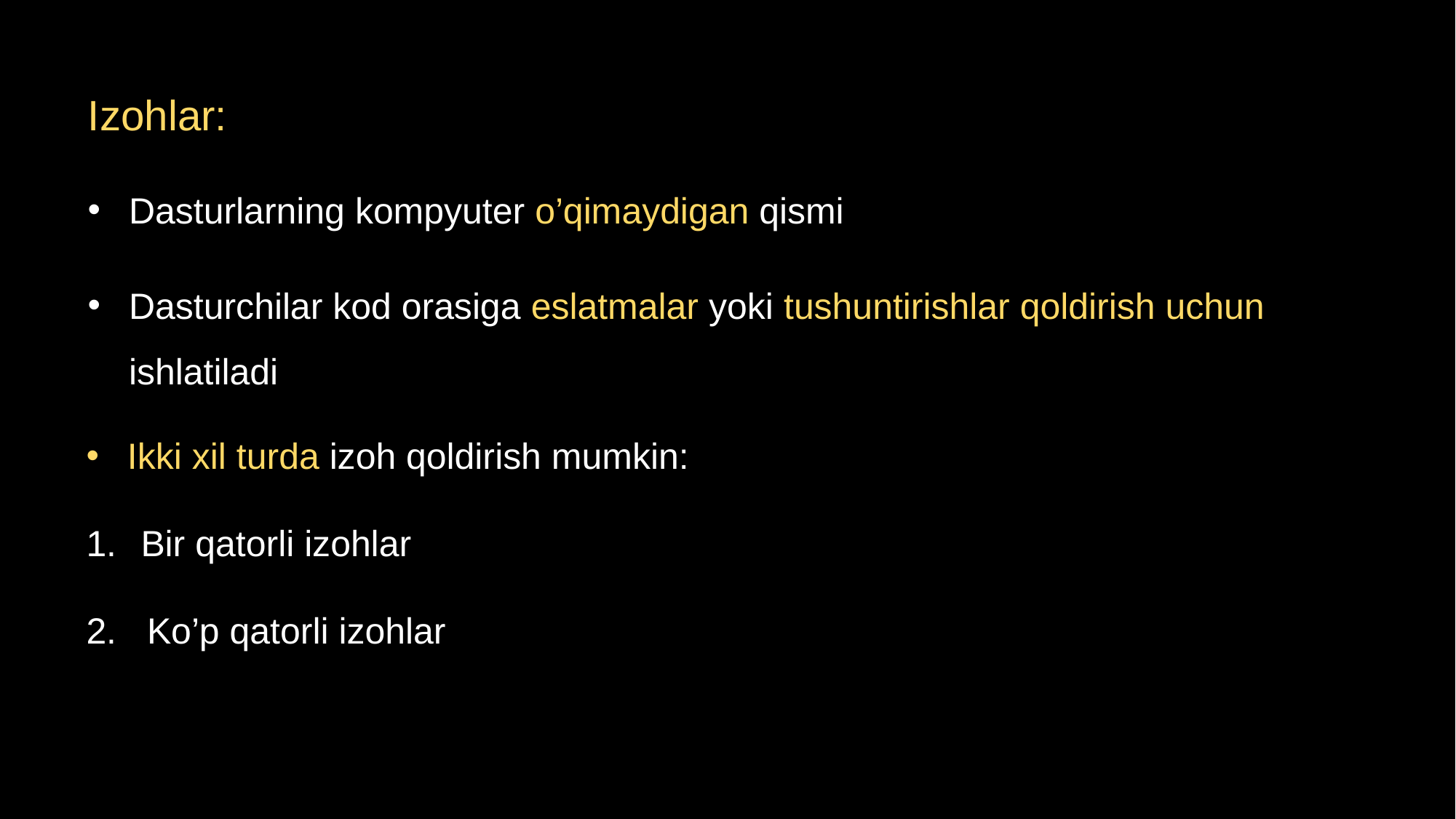

Izohlar:
Dasturlarning kompyuter o’qimaydigan qismi
Dasturchilar kod orasiga eslatmalar yoki tushuntirishlar qoldirish uchun ishlatiladi
Ikki xil turda izoh qoldirish mumkin:

Bir qatorli izohlar

2.   Ko’p qatorli izohlar